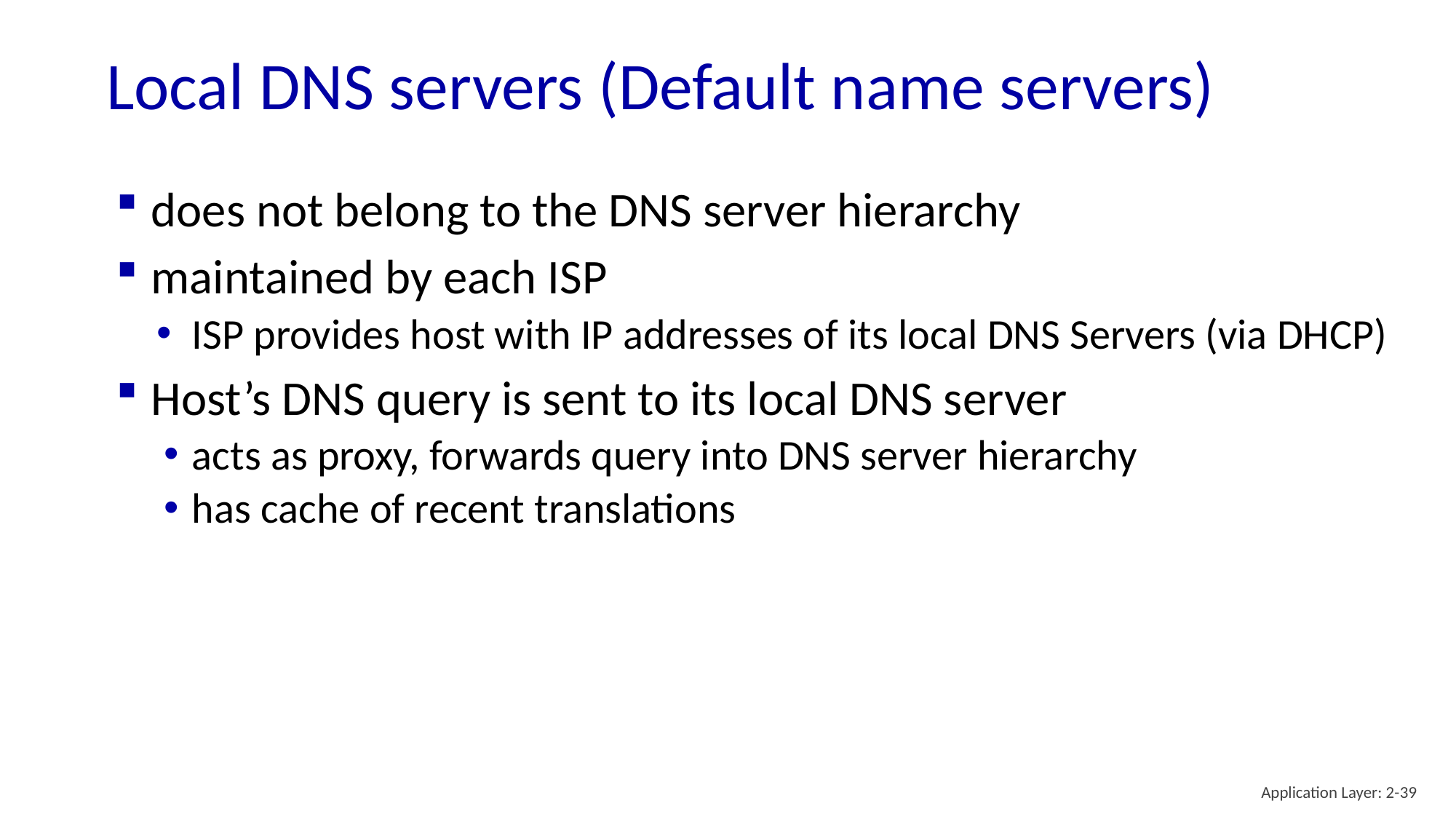

# Local DNS servers (Default name servers)
does not belong to the DNS server hierarchy
maintained by each ISP
ISP provides host with IP addresses of its local DNS Servers (via DHCP)
Host’s DNS query is sent to its local DNS server
acts as proxy, forwards query into DNS server hierarchy
has cache of recent translations

Application Layer: 2-39